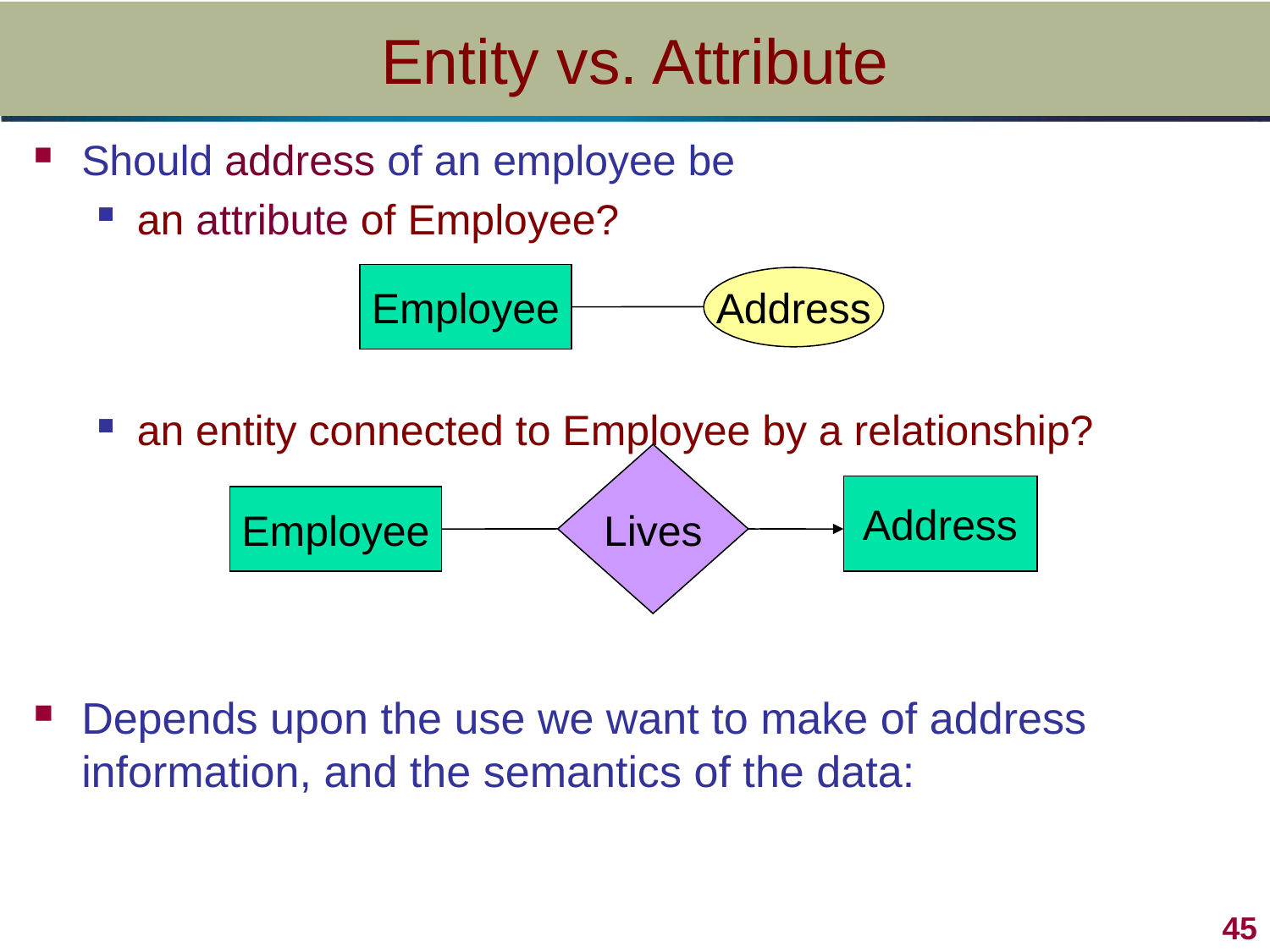

# Entity vs. Attribute
Should address of an employee be
an attribute of Employee?

an entity connected to Employee by a relationship?

Depends upon the use we want to make of address information, and the semantics of the data:
Employee
Address

Lives
Address
Employee

45